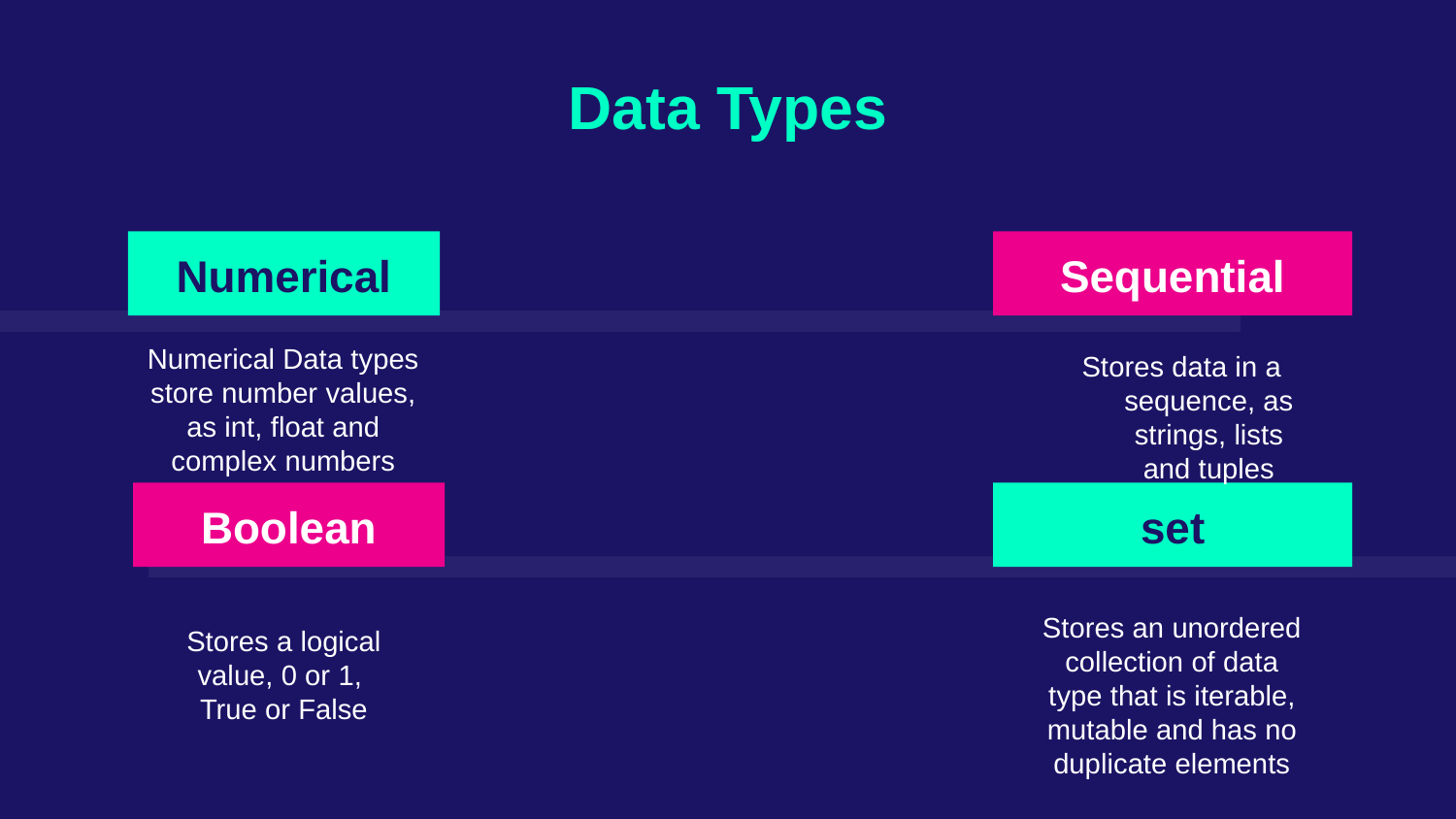

Data Types
Numerical
Sequential
Numerical Data types store number values, as int, float and complex numbers

Stores data in a sequence, as strings, lists and tuples
Boolean
set
Stores an unordered collection of data type that is iterable, mutable and has no duplicate elements

Stores a logical value, 0 or 1,
True or False